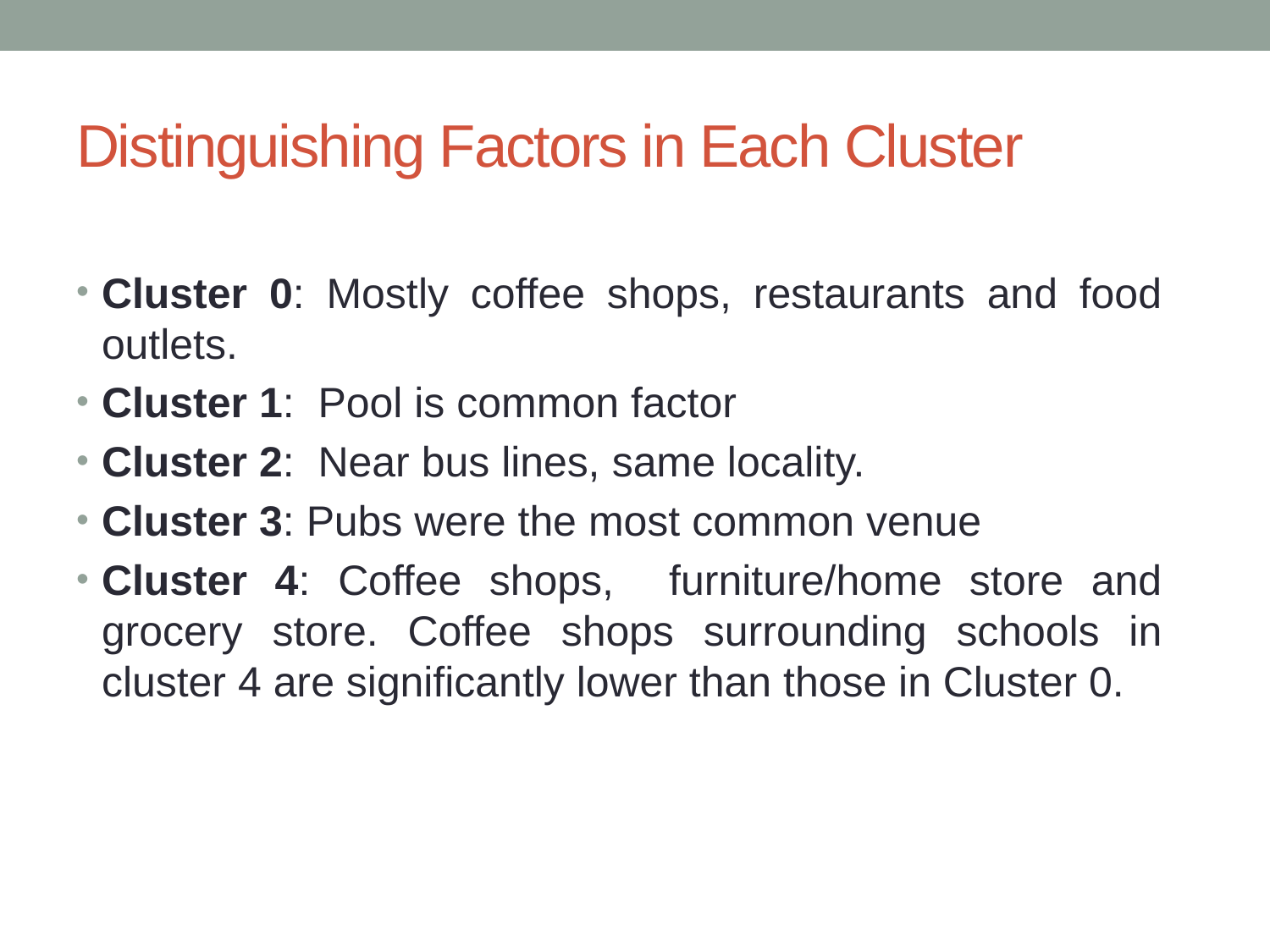

# Distinguishing Factors in Each Cluster
Cluster 0: Mostly coffee shops, restaurants and food outlets.
Cluster 1:  Pool is common factor
Cluster 2:  Near bus lines, same locality.
Cluster 3: Pubs were the most common venue
Cluster 4: Coffee shops,  furniture/home store and grocery store. Coffee shops surrounding schools in cluster 4 are significantly lower than those in Cluster 0.